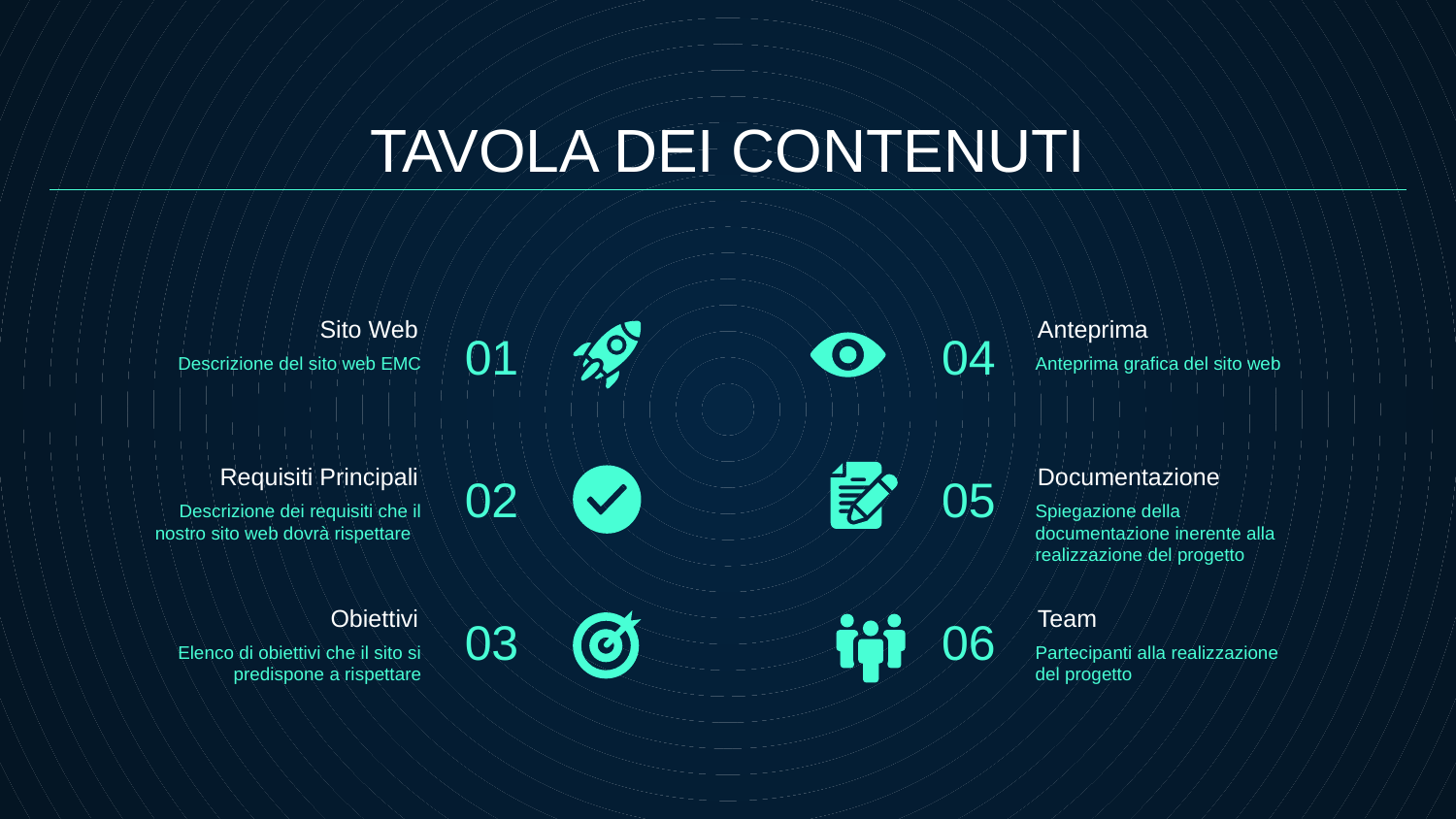

# TAVOLA DEI CONTENUTI
01
04

Sito Web
Anteprima

Descrizione del sito web EMC
Anteprima grafica del sito web
02
05

Requisiti Principali
Documentazione
Descrizione dei requisiti che il nostro sito web dovrà rispettare
Spiegazione della documentazione inerente alla realizzazione del progetto
03
06

Obiettivi
Team
Elenco di obiettivi che il sito si predispone a rispettare
Partecipanti alla realizzazione del progetto